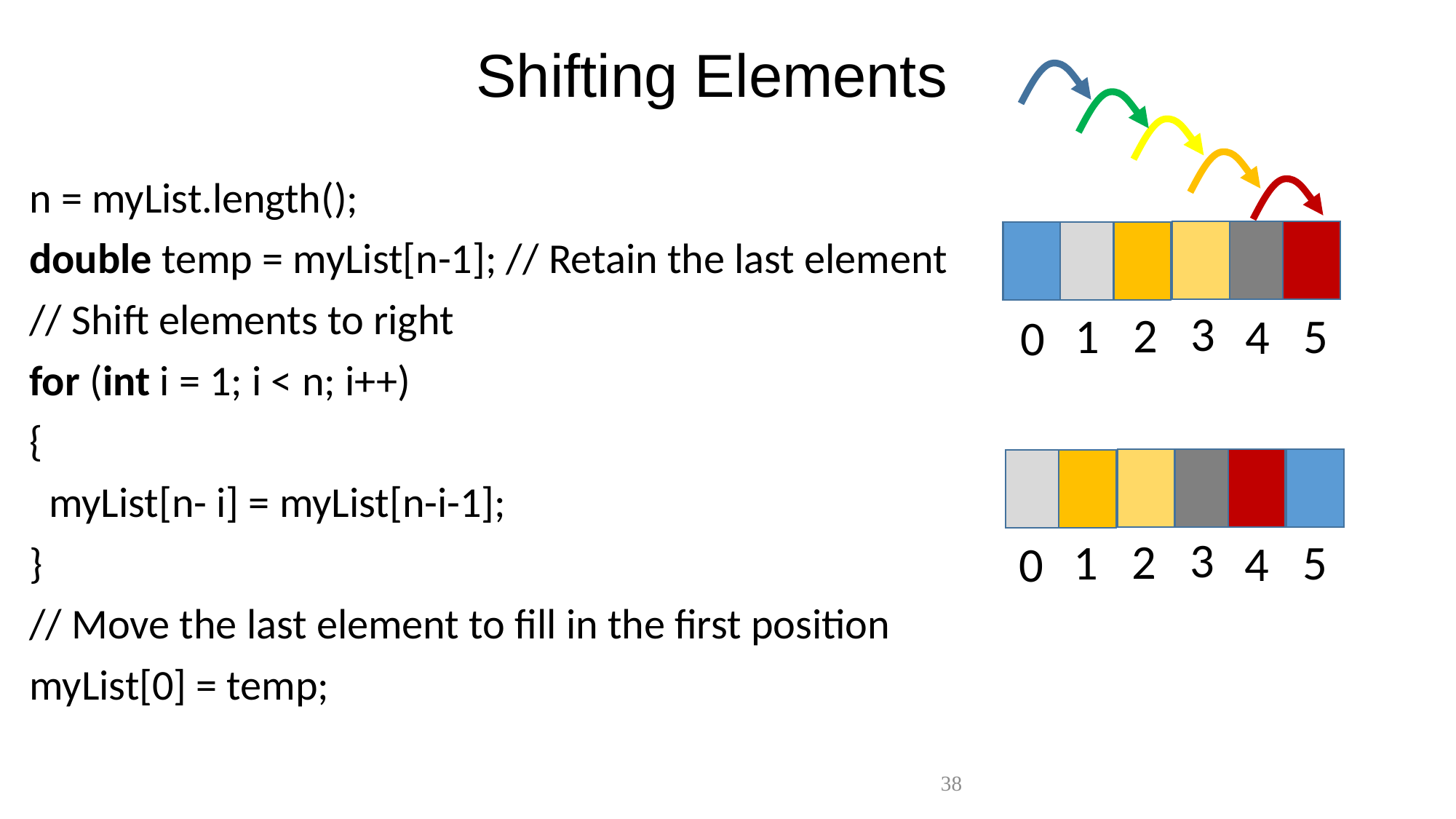

# Shifting Elements

n = myList.length();
double temp = myList[n-1]; // Retain the last element
// Shift elements to right
for (int i = 1; i < n; i++)
{
  myList[n- i] = myList[n-i-1];
}
// Move the last element to fill in the first position
myList[0] = temp;

3
2
1
5
4
0

3
2
1
5
4
0
38